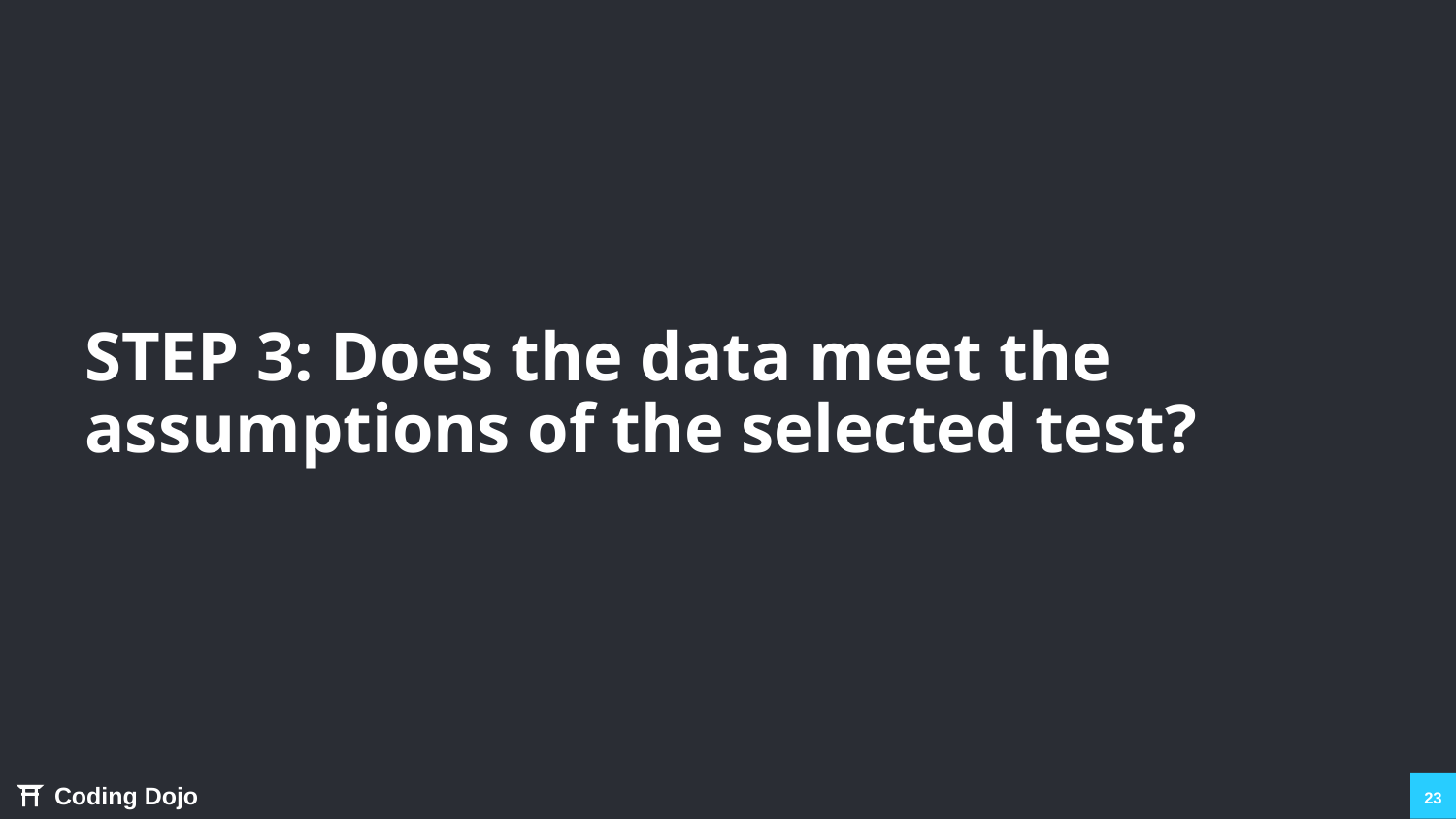

# STEP 3: Does the data meet the assumptions of the selected test?